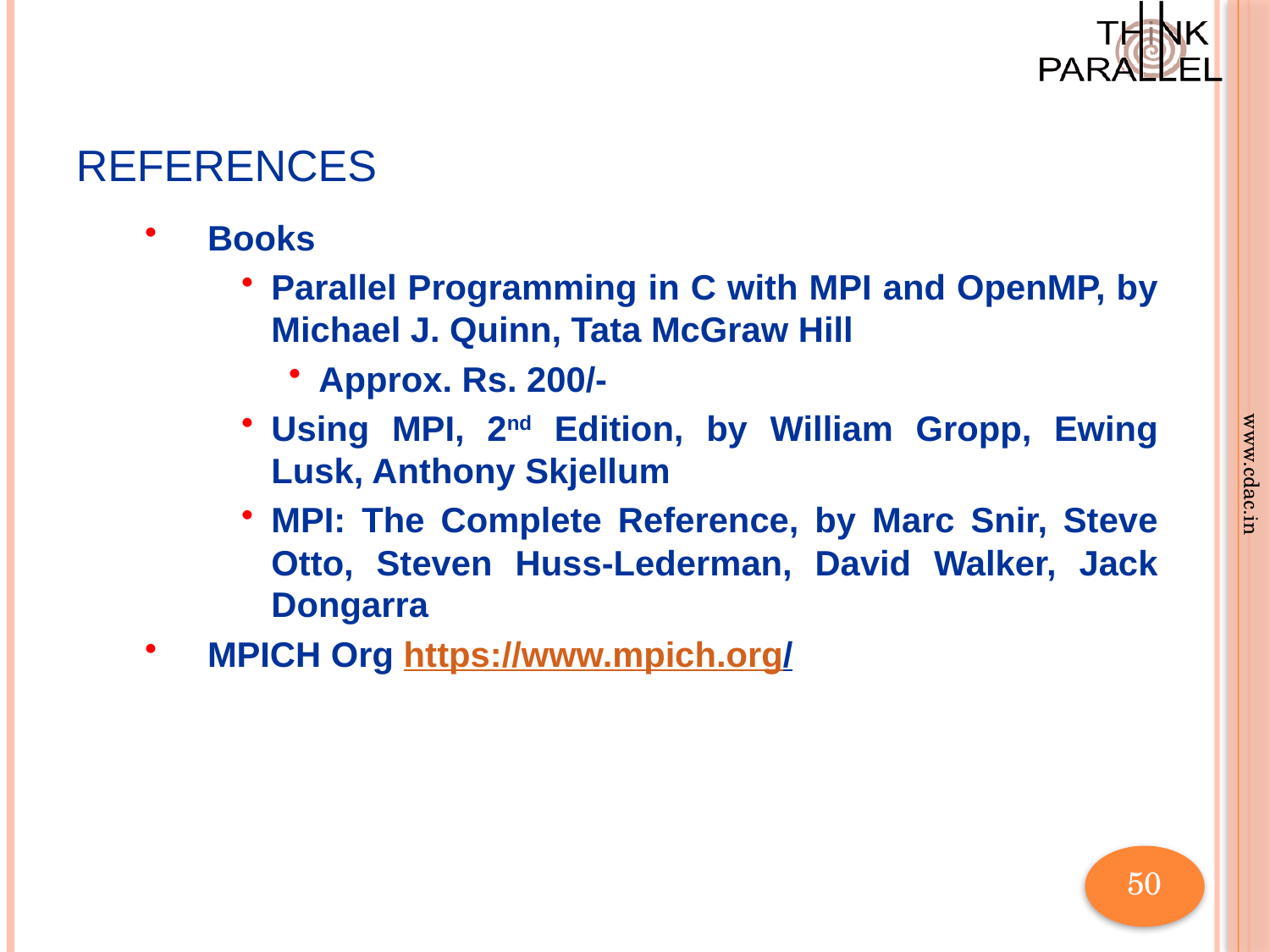

# References

Books
Parallel Programming in C with MPI and OpenMP, by Michael J. Quinn, Tata McGraw Hill
Approx. Rs. 200/-
Using MPI, 2nd Edition, by William Gropp, Ewing Lusk, Anthony Skjellum
MPI: The Complete Reference, by Marc Snir, Steve Otto, Steven Huss-Lederman, David Walker, Jack Dongarra
MPICH Org https://www.mpich.org/